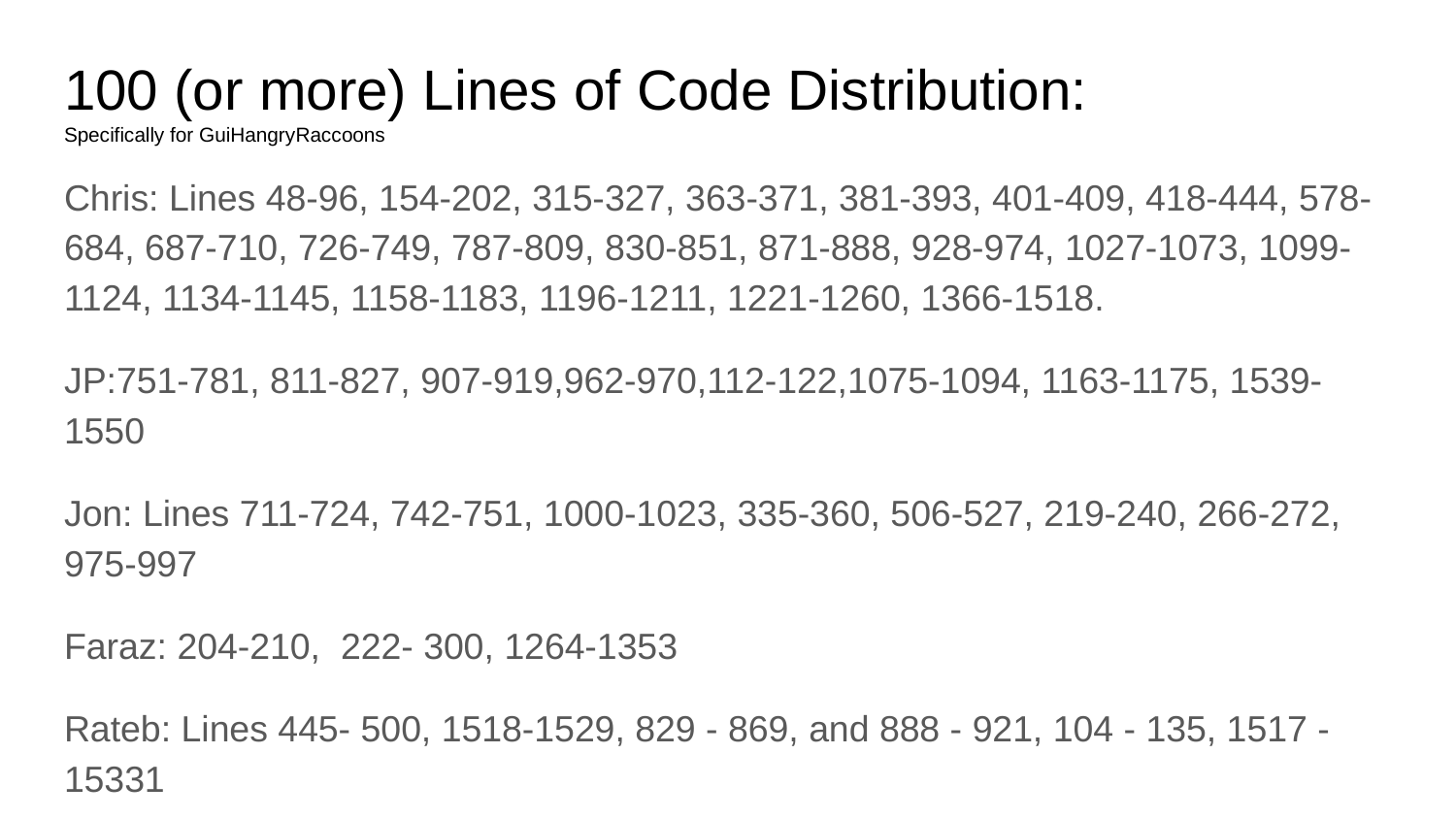

# 100 (or more) Lines of Code Distribution: Specifically for GuiHangryRaccoons
Chris: Lines 48-96, 154-202, 315-327, 363-371, 381-393, 401-409, 418-444, 578-684, 687-710, 726-749, 787-809, 830-851, 871-888, 928-974, 1027-1073, 1099-1124, 1134-1145, 1158-1183, 1196-1211, 1221-1260, 1366-1518.
JP:751-781, 811-827, 907-919,962-970,112-122,1075-1094, 1163-1175, 1539-1550
Jon: Lines 711-724, 742-751, 1000-1023, 335-360, 506-527, 219-240, 266-272, 975-997
Faraz: 204-210,  222- 300, 1264-1353
Rateb: Lines 445- 500, 1518-1529, 829 - 869, and 888 - 921, 104 - 135, 1517 - 15331